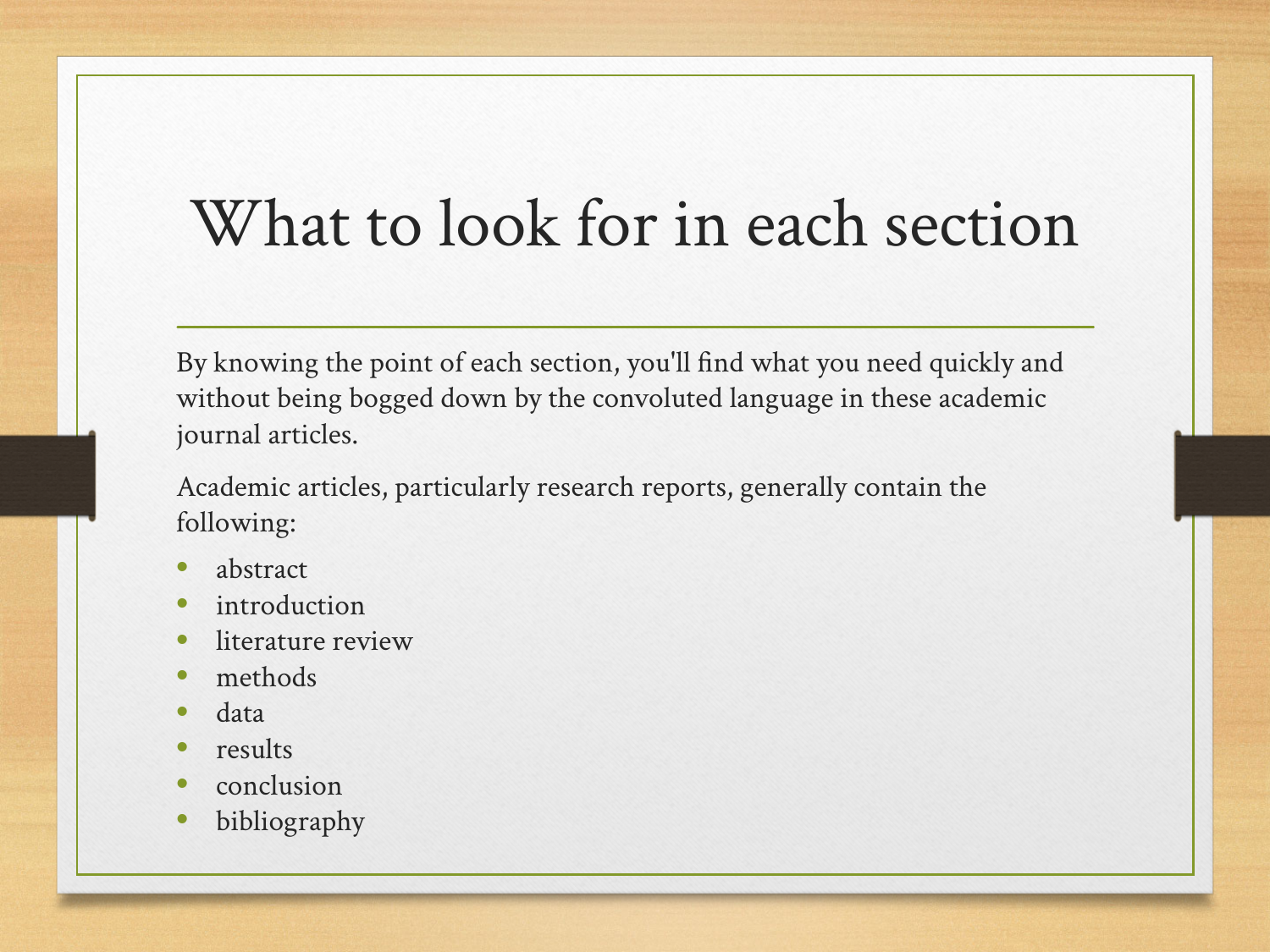

# What to look for in each section
By knowing the point of each section, you'll find what you need quickly and without being bogged down by the convoluted language in these academic journal articles.
Academic articles, particularly research reports, generally contain the following:
abstract
introduction
literature review
methods
data
results
conclusion
bibliography